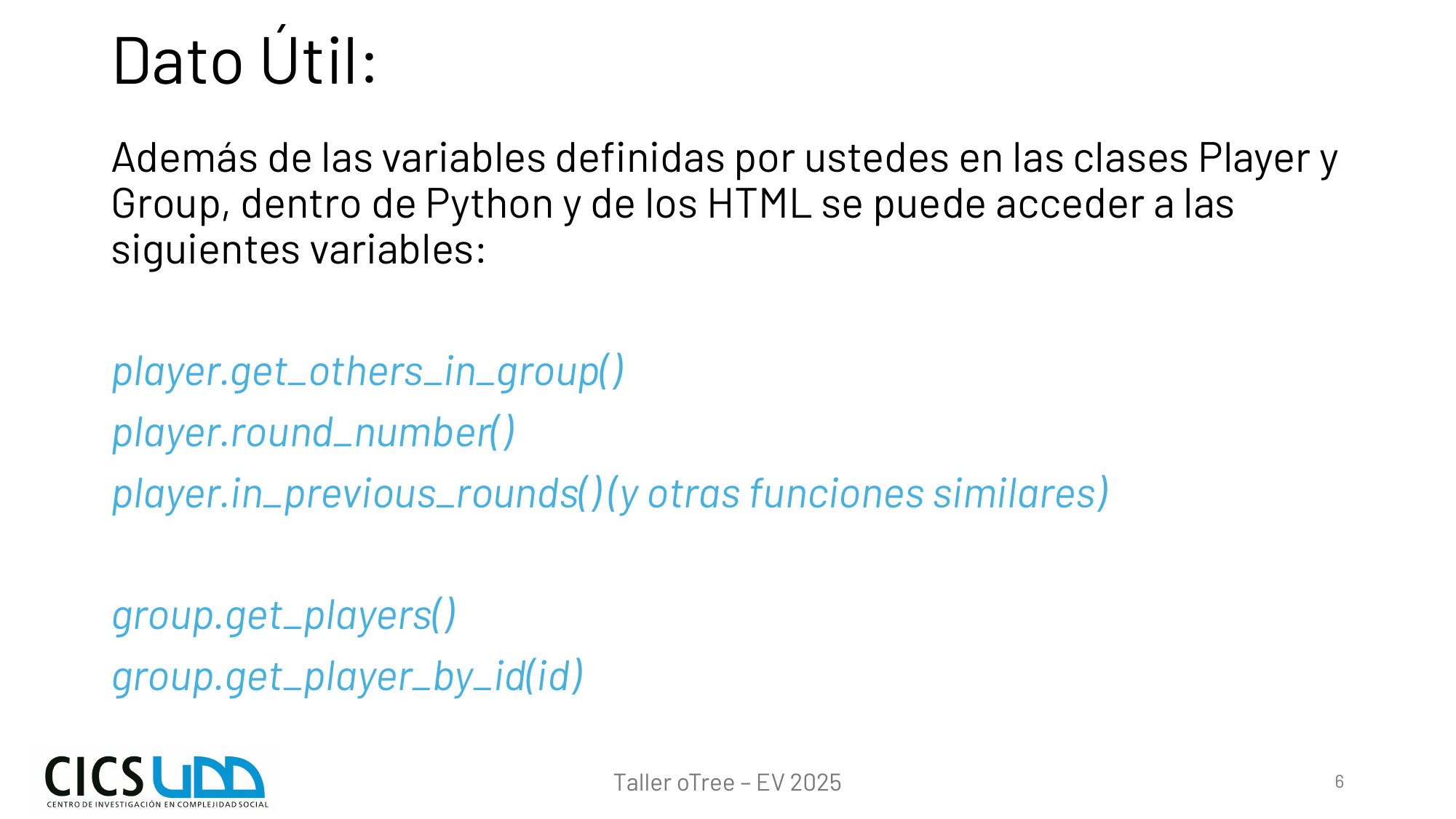

# Dato Útil:
Además de las variables definidas por ustedes en las clases Player y Group, dentro de Python y de los HTML se puede acceder a las siguientes variables:

player.get_others_in_group()
player.round_number()
player.in_previous_rounds() (y otras funciones similares)

group.get_players()
group.get_player_by_id(id)

Taller oTree – EV 2025
6